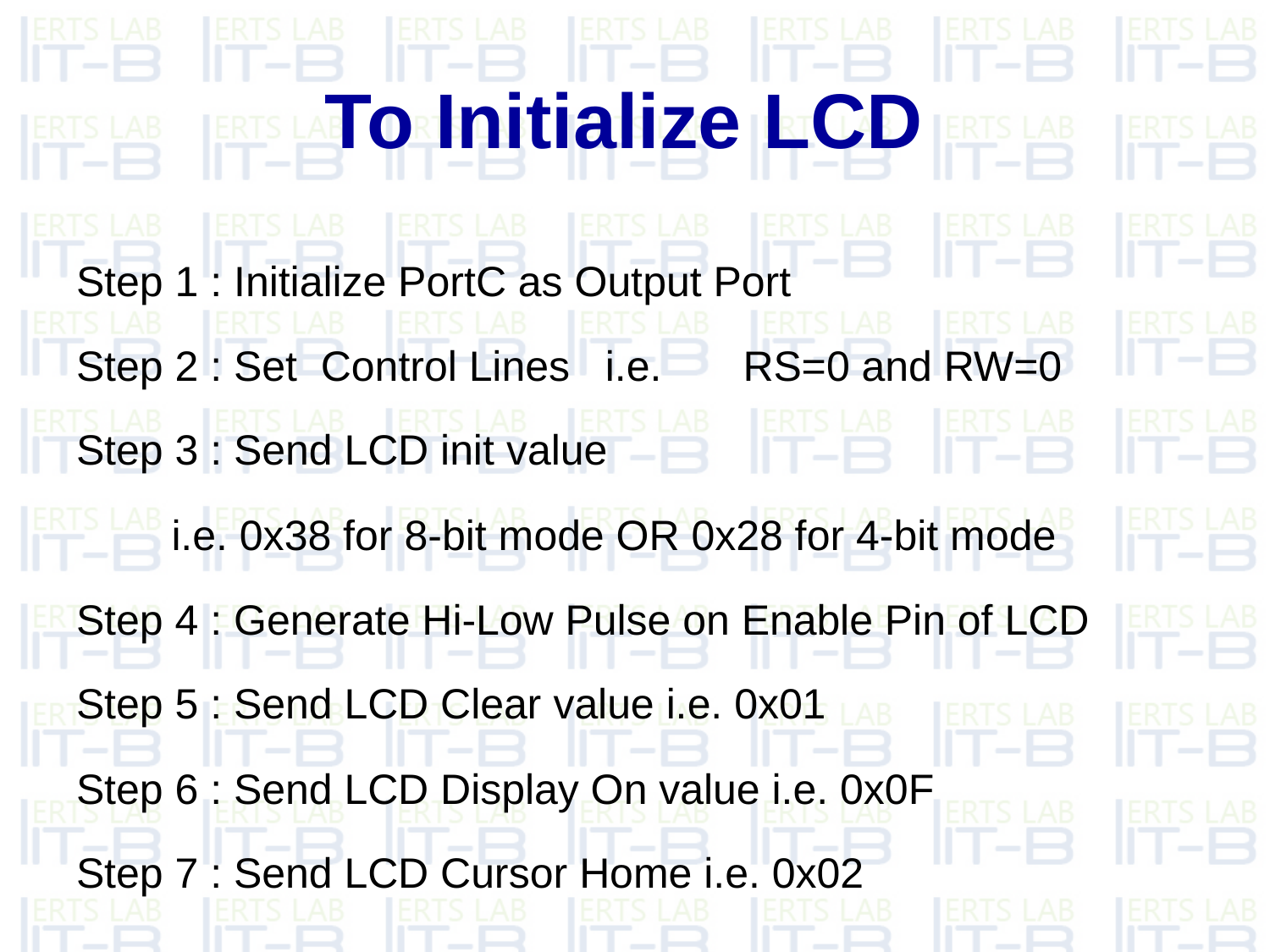

# To Initialize LCD
Step 1 : Initialize PortC as Output Port
Step 2 : Set  Control Lines   i.e.	RS=0 and RW=0
Step 3 : Send LCD init value
	i.e. 0x38 for 8-bit mode OR 0x28 for 4-bit mode
Step 4 : Generate Hi-Low Pulse on Enable Pin of LCD
Step 5 : Send LCD Clear value i.e. 0x01
Step 6 : Send LCD Display On value i.e. 0x0F
Step 7 : Send LCD Cursor Home i.e. 0x02